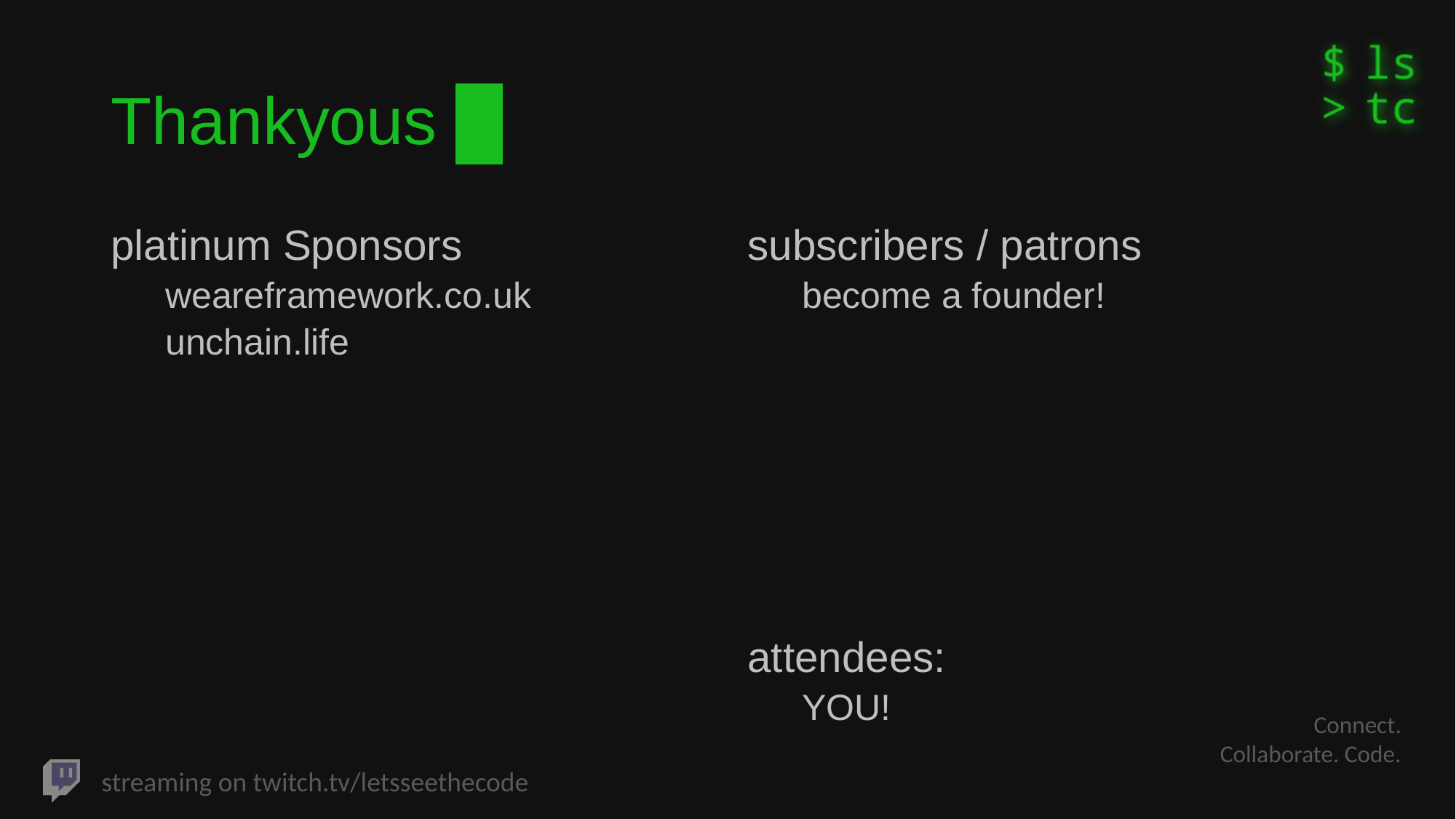

# Thankyous █
platinum Sponsors
weareframework.co.uk
unchain.life

subscribers / patrons
become a founder!

attendees:
YOU!